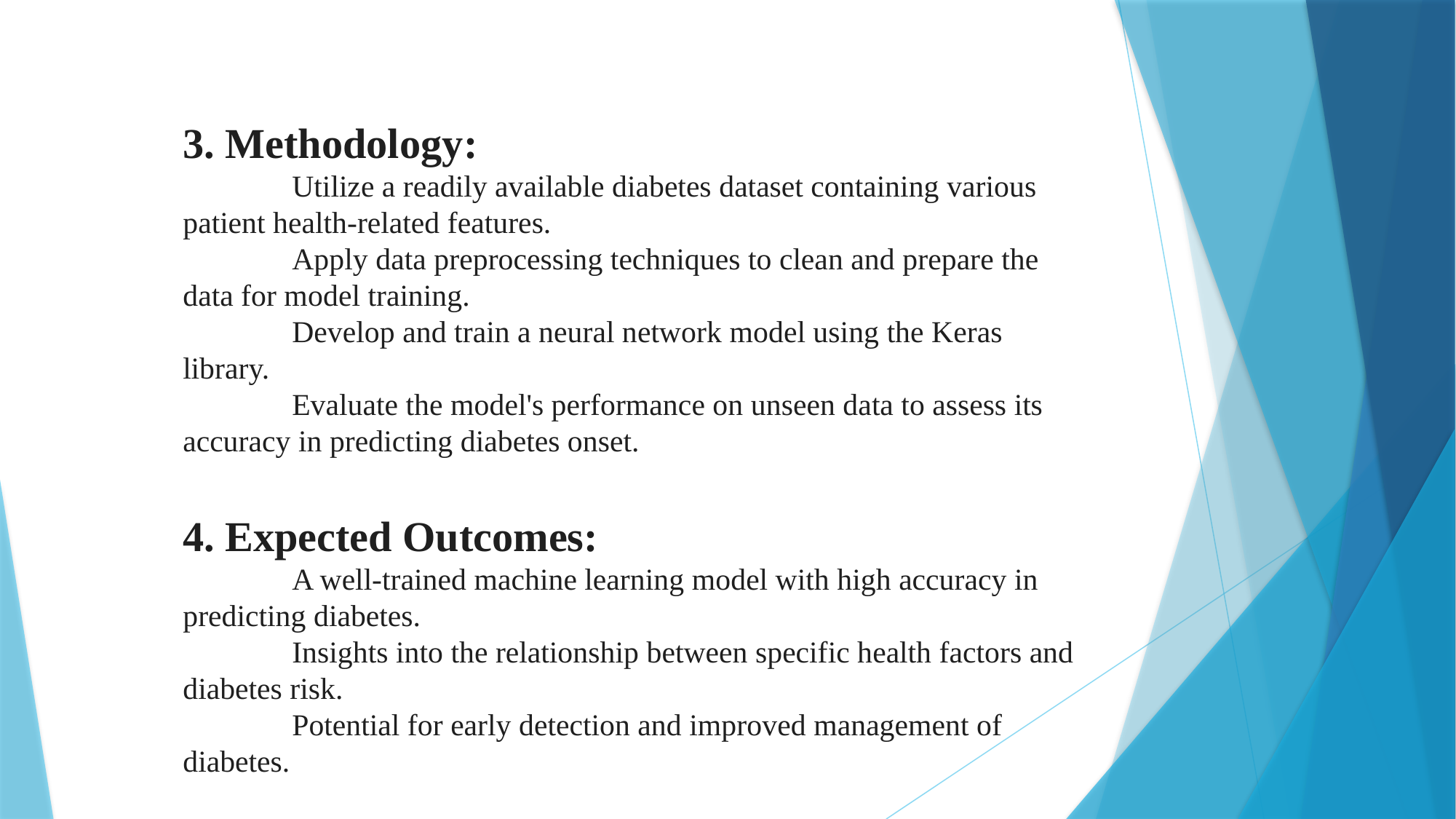

3. Methodology:
	Utilize a readily available diabetes dataset containing various patient health-related features.
	Apply data preprocessing techniques to clean and prepare the data for model training.
	Develop and train a neural network model using the Keras library.
	Evaluate the model's performance on unseen data to assess its accuracy in predicting diabetes onset.

4. Expected Outcomes:
	A well-trained machine learning model with high accuracy in predicting diabetes.
	Insights into the relationship between specific health factors and diabetes risk.
	Potential for early detection and improved management of diabetes.